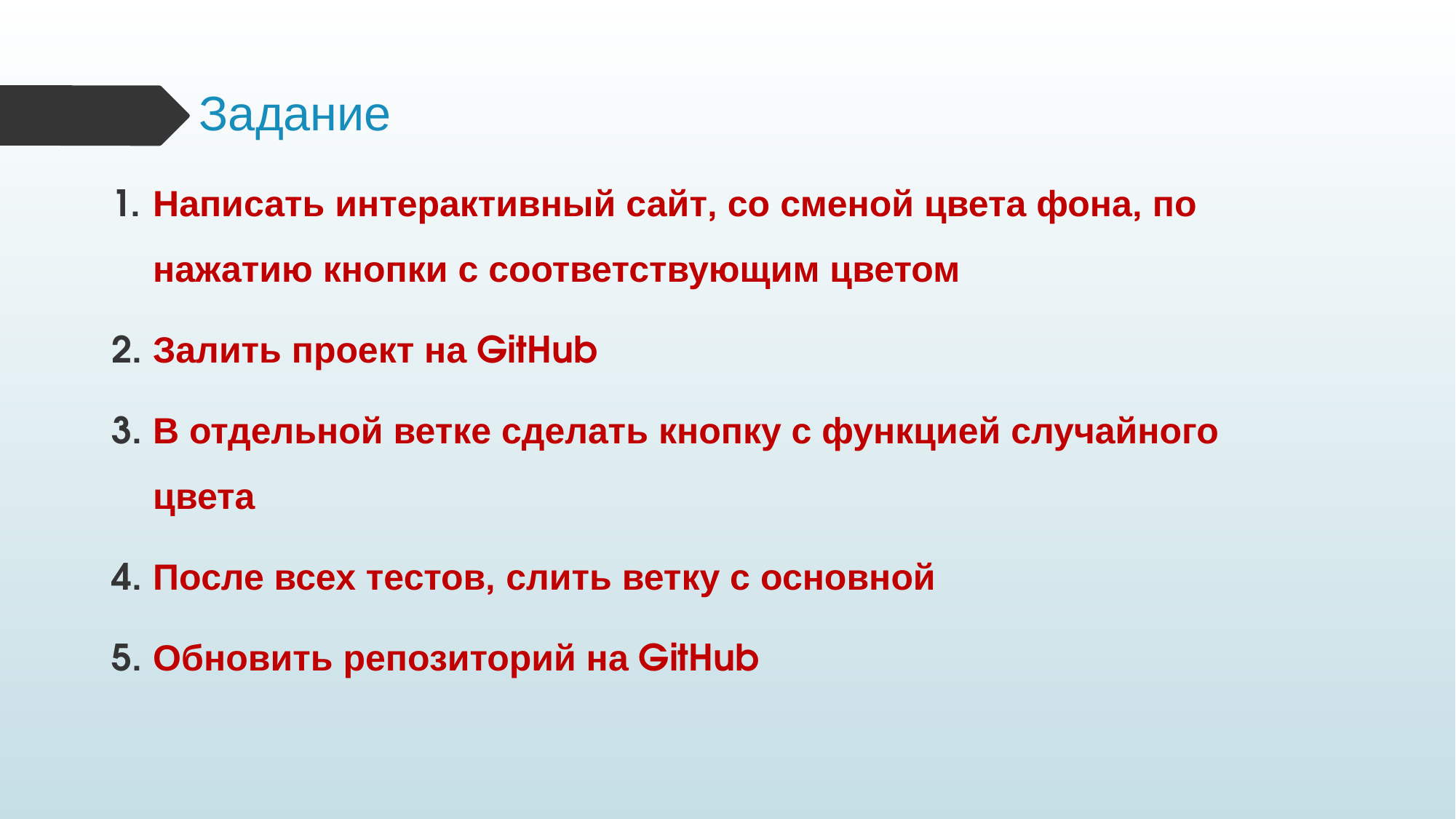

# Задание
Написать интерактивный сайт, со сменой цвета фона, по нажатию кнопки с соответствующим цветом
Залить проект на GitHub
В отдельной ветке сделать кнопку с функцией случайного цвета
После всех тестов, слить ветку с основной
Обновить репозиторий на GitHub